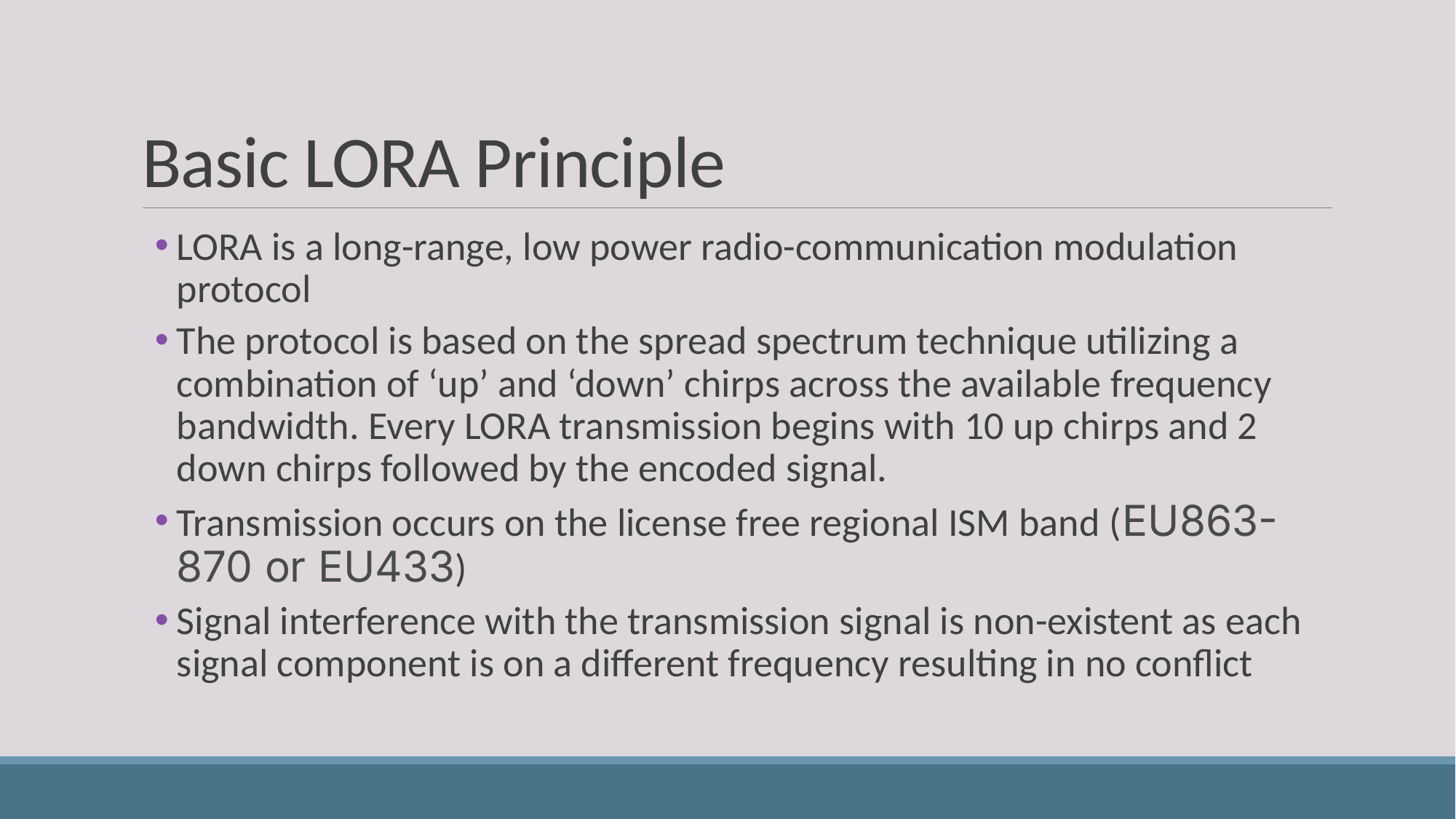

# Basic LORA Principle
LORA is a long-range, low power radio-communication modulation protocol
The protocol is based on the spread spectrum technique utilizing a combination of ‘up’ and ‘down’ chirps across the available frequency bandwidth. Every LORA transmission begins with 10 up chirps and 2 down chirps followed by the encoded signal.
Transmission occurs on the license free regional ISM band (EU863-870 or EU433)
Signal interference with the transmission signal is non-existent as each signal component is on a different frequency resulting in no conflict